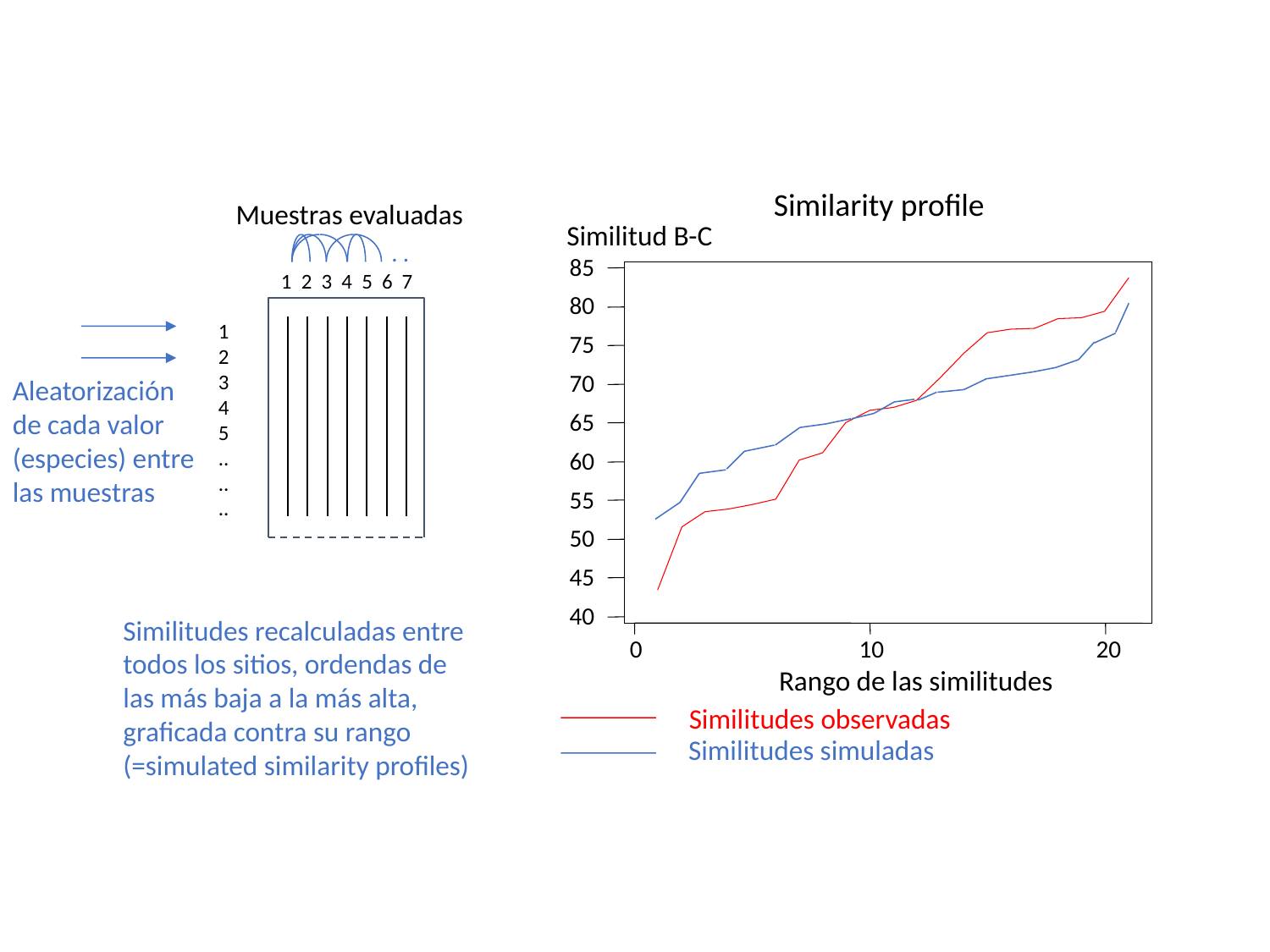

Similarity profile
Muestras evaluadas
Similitud B-C

.
.

85
80
75
70
65
60
55
50
45
40
0
10
20
1
2
3
4
5
6
7

1
2
3
4
5
..
..
..

Aleatorización de cada valor (especies) entre las muestras

Similitudes recalculadas entre todos los sitios, ordendas de las más baja a la más alta, graficada contra su rango
(=simulated similarity profiles)

Rango de las similitudes
Similitudes observadas

Similitudes simuladas